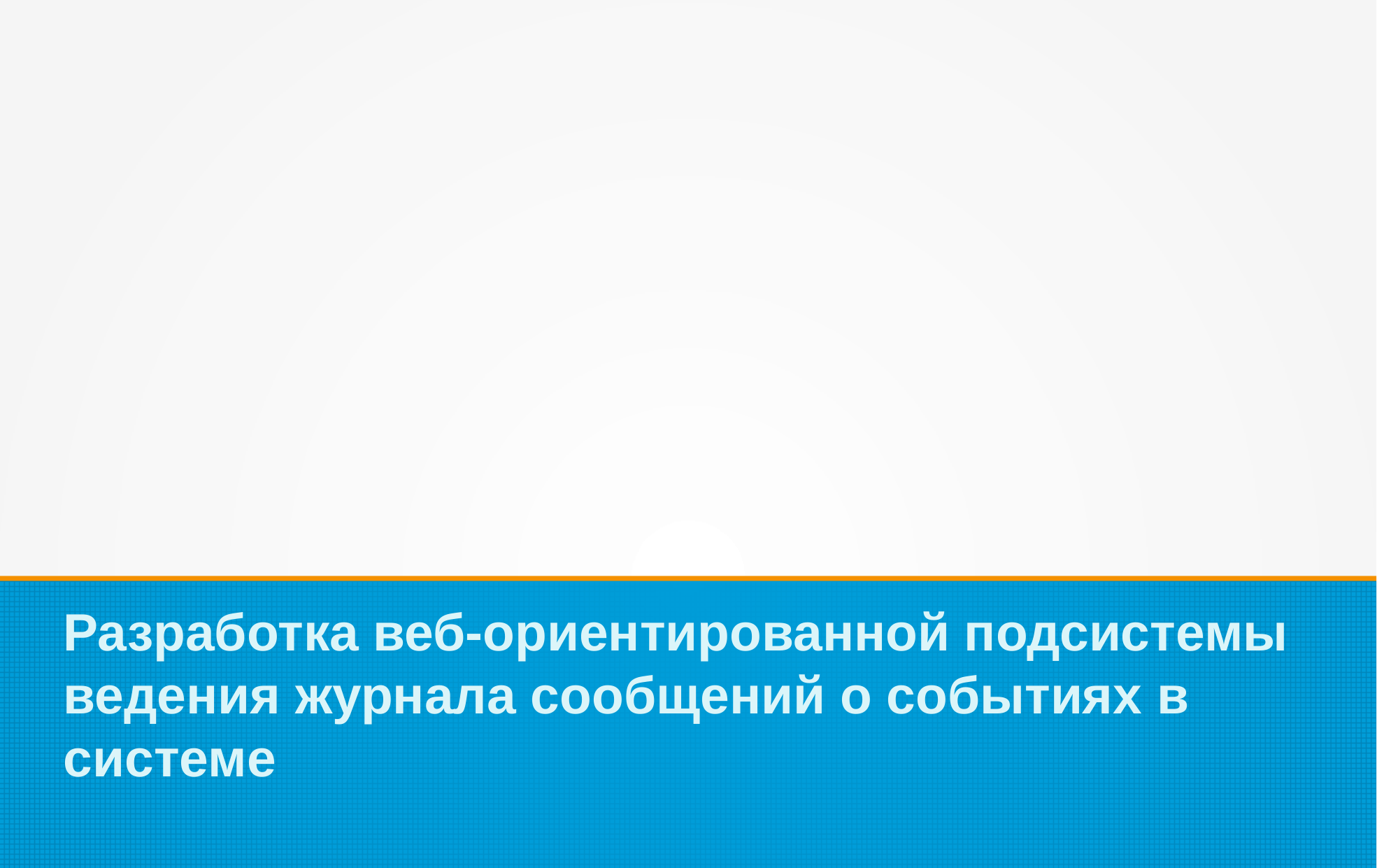

Разработка веб-ориентированной подсистемы ведения журнала сообщений о событиях в системе